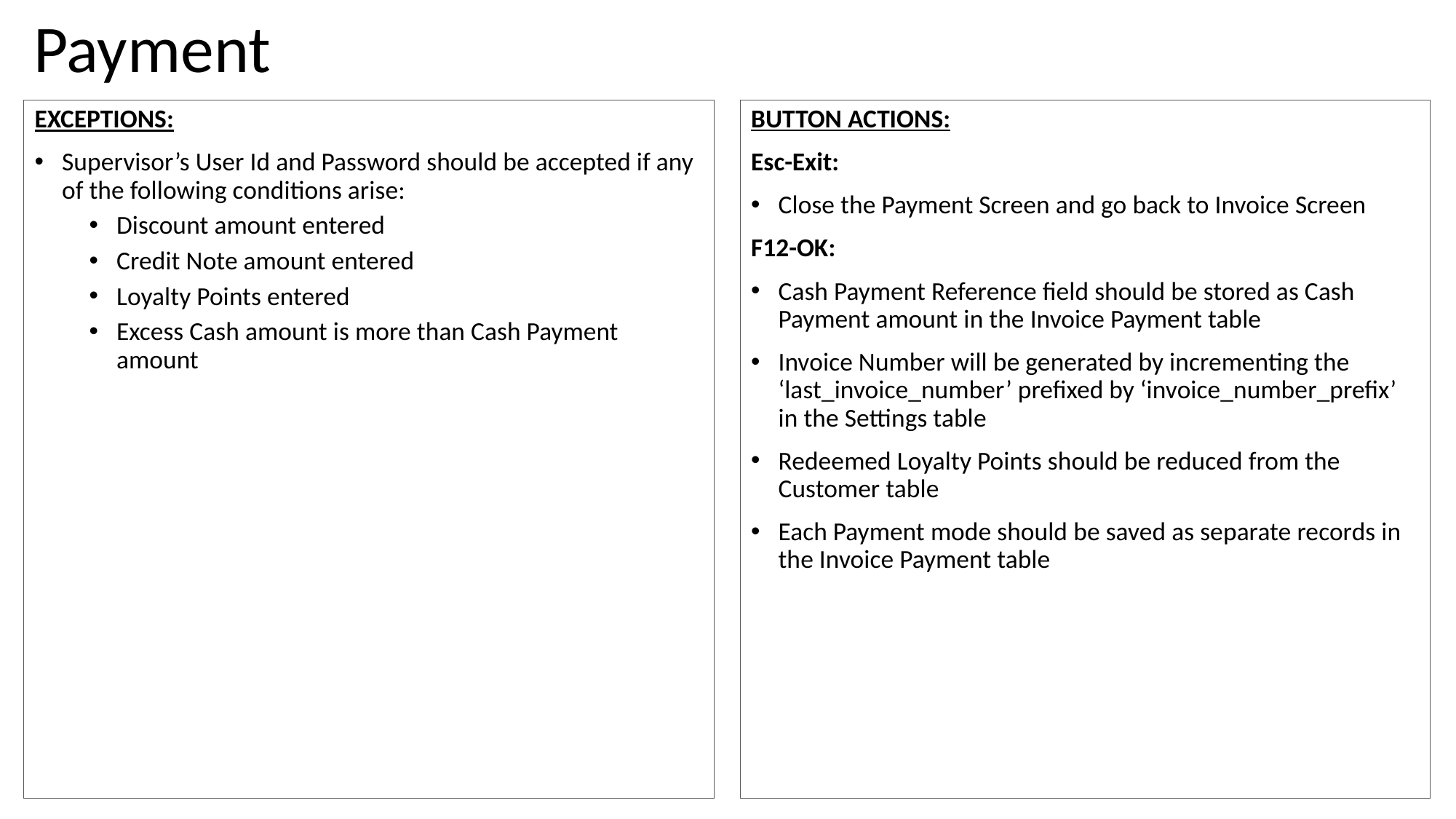

# Payment
BUTTON ACTIONS:
Esc-Exit:
Close the Payment Screen and go back to Invoice Screen
F12-OK:
Cash Payment Reference field should be stored as Cash Payment amount in the Invoice Payment table
Invoice Number will be generated by incrementing the ‘last_invoice_number’ prefixed by ‘invoice_number_prefix’ in the Settings table
Redeemed Loyalty Points should be reduced from the Customer table
Each Payment mode should be saved as separate records in the Invoice Payment table

EXCEPTIONS:
Supervisor’s User Id and Password should be accepted if any of the following conditions arise:
Discount amount entered
Credit Note amount entered
Loyalty Points entered
Excess Cash amount is more than Cash Payment amount